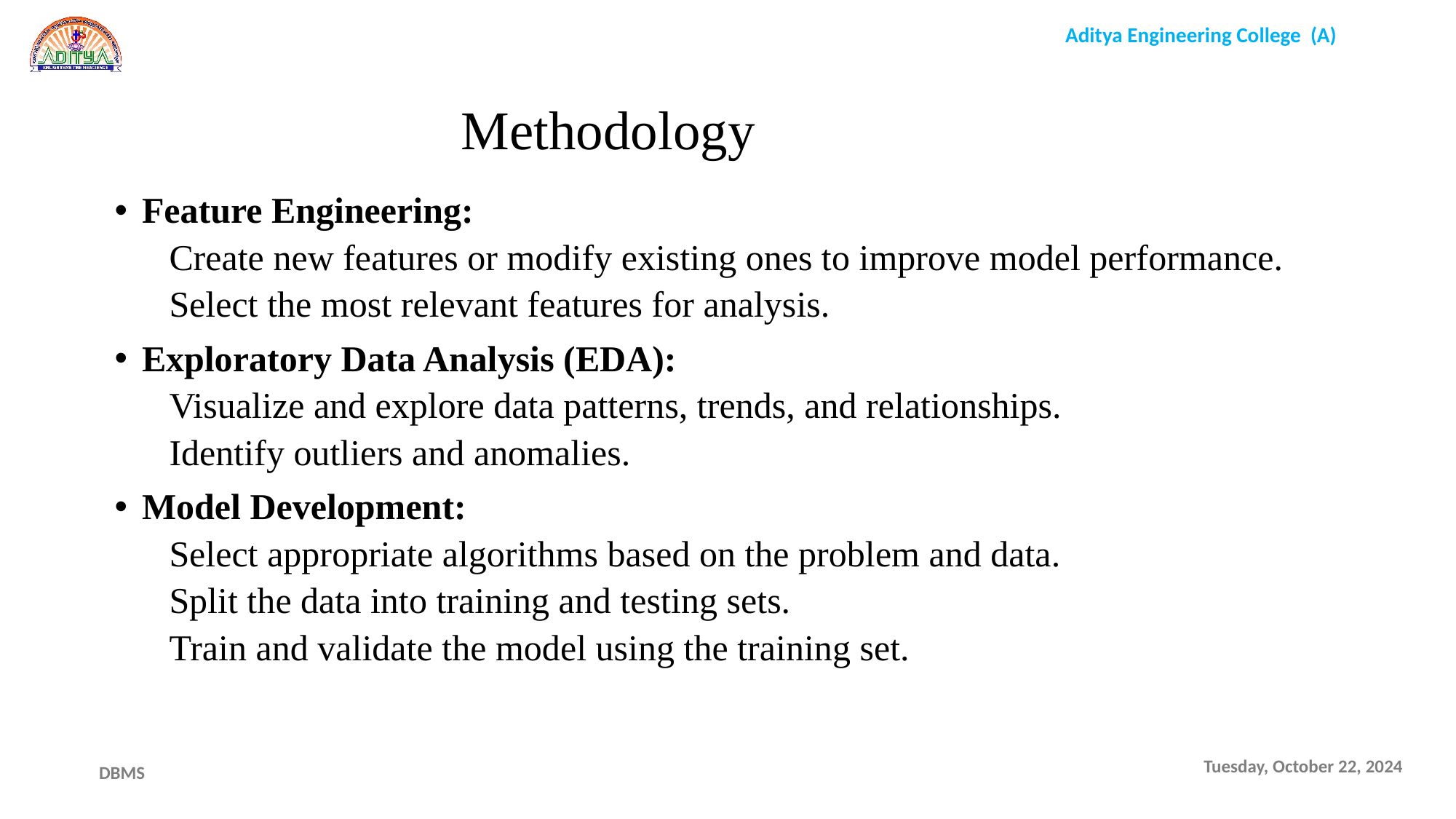

Methodology
Feature Engineering:
Create new features or modify existing ones to improve model performance.
Select the most relevant features for analysis.
Exploratory Data Analysis (EDA):
Visualize and explore data patterns, trends, and relationships.
Identify outliers and anomalies.
Model Development:
Select appropriate algorithms based on the problem and data.
Split the data into training and testing sets.
Train and validate the model using the training set.
Tuesday, October 22, 2024